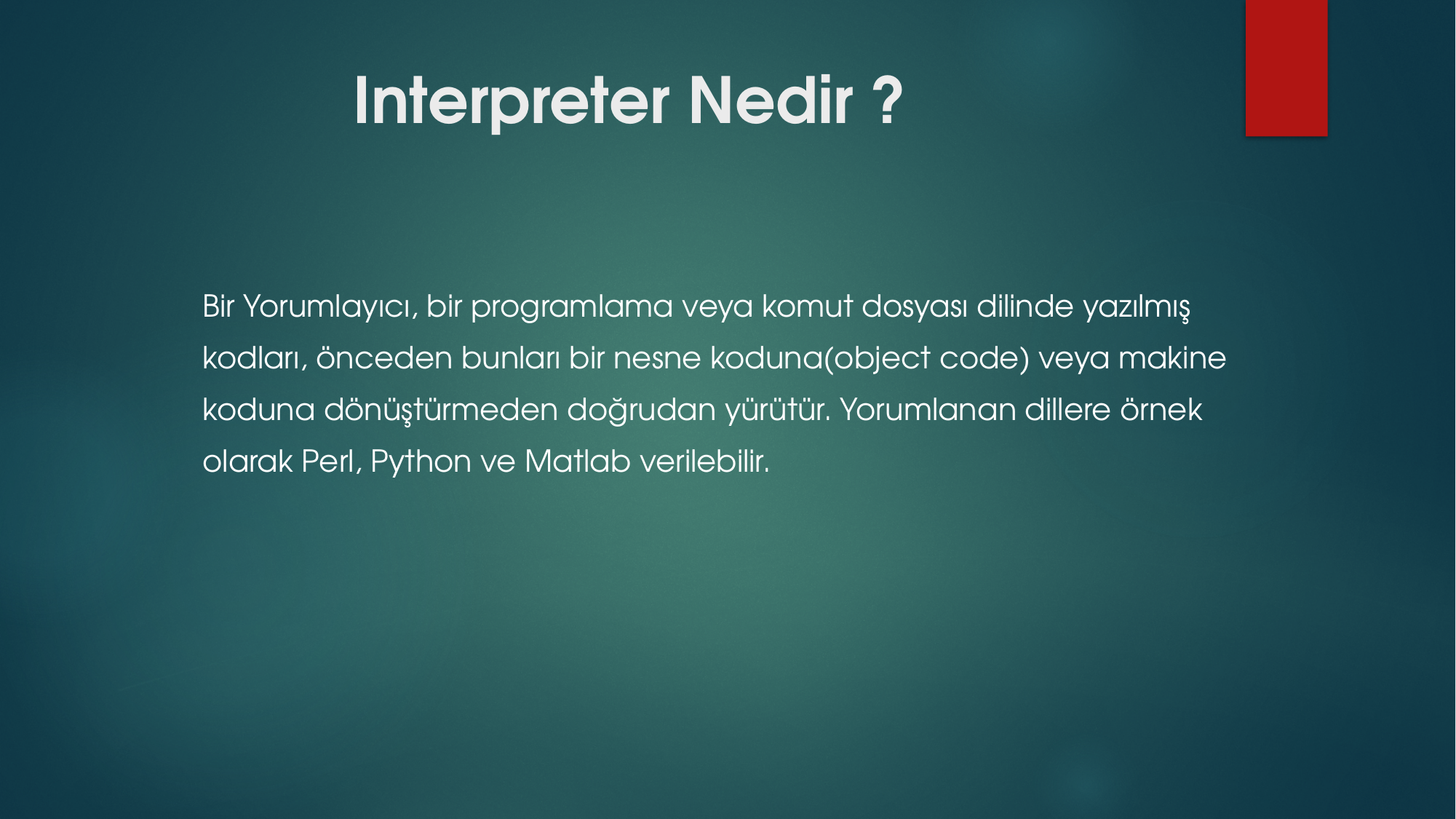

# Interpreter Nedir ?
Bir Yorumlayıcı, bir programlama veya komut dosyası dilinde yazılmış
kodları, önceden bunları bir nesne koduna(object code) veya makine
koduna dönüştürmeden doğrudan yürütür. Yorumlanan dillere örnek
olarak Perl, Python ve Matlab verilebilir.